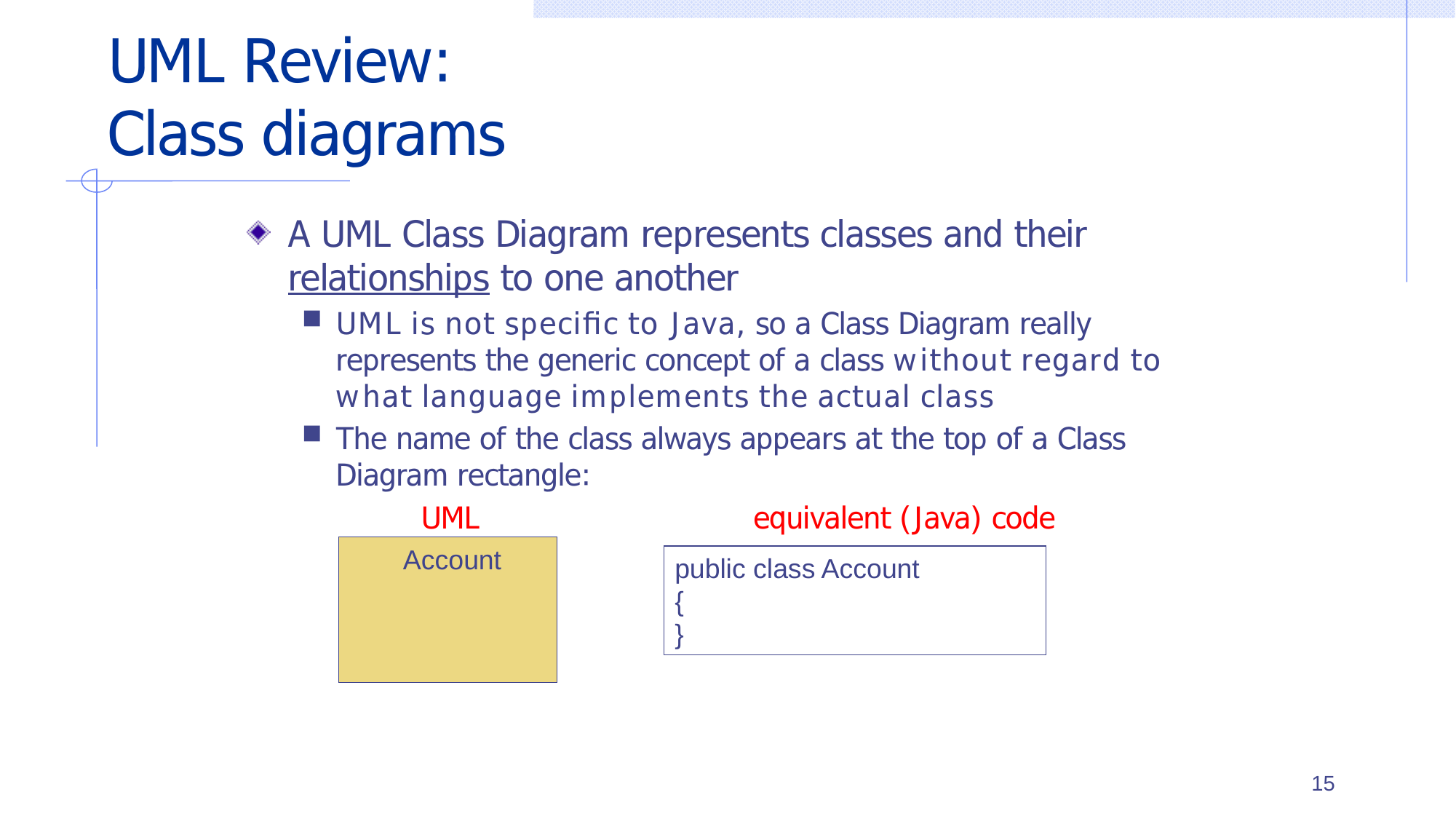

# UML Review: Class diagrams
A UML Class Diagram represents classes and their relationships to one another
UML is not specific to Java, so a Class Diagram really represents the generic concept of a class without regard to what language implements the actual class
The name of the class always appears at the top of a Class Diagram rectangle:
              UML                             equivalent (Java) code
       Account
public class Account
{
}
15